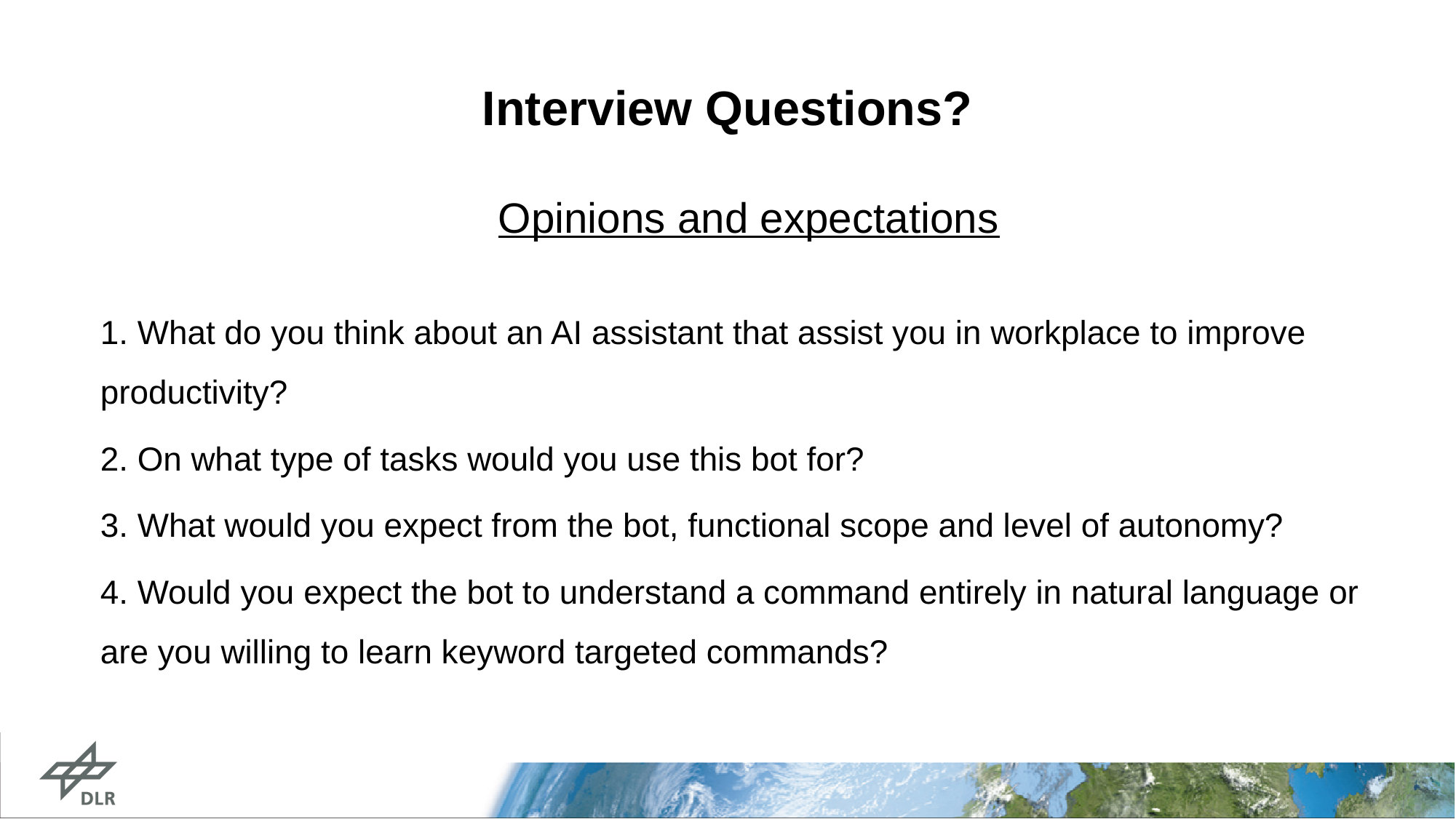

# Interview Questions?
Opinions and expectations

1. What do you think about an AI assistant that assist you in workplace to improve productivity?
2. On what type of tasks would you use this bot for?
3. What would you expect from the bot, functional scope and level of autonomy?
4. Would you expect the bot to understand a command entirely in natural language or are you willing to learn keyword targeted commands?